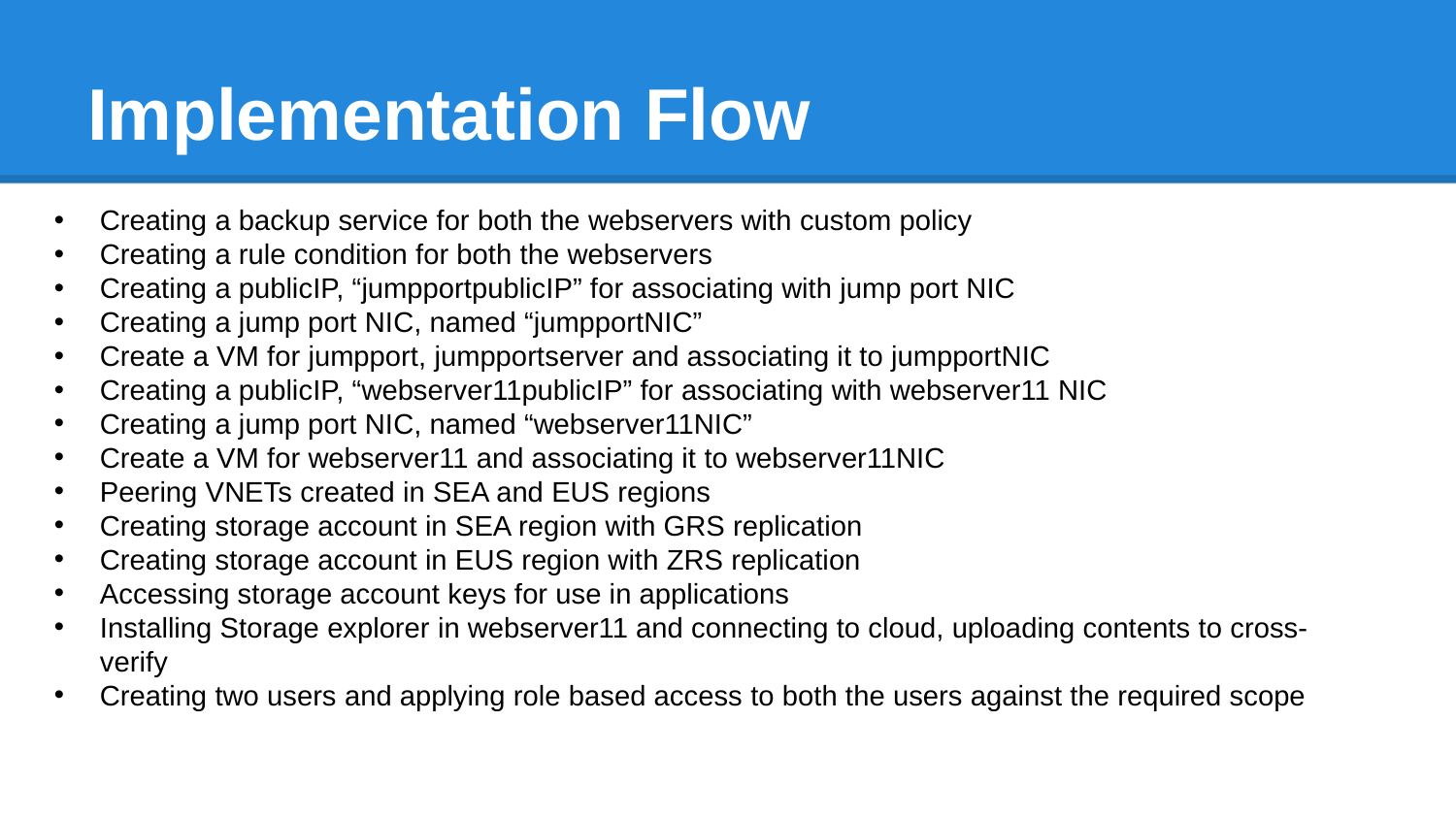

# Implementation Flow
Creating a backup service for both the webservers with custom policy
Creating a rule condition for both the webservers
Creating a publicIP, “jumpportpublicIP” for associating with jump port NIC
Creating a jump port NIC, named “jumpportNIC”
Create a VM for jumpport, jumpportserver and associating it to jumpportNIC
Creating a publicIP, “webserver11publicIP” for associating with webserver11 NIC
Creating a jump port NIC, named “webserver11NIC”
Create a VM for webserver11 and associating it to webserver11NIC
Peering VNETs created in SEA and EUS regions
Creating storage account in SEA region with GRS replication
Creating storage account in EUS region with ZRS replication
Accessing storage account keys for use in applications
Installing Storage explorer in webserver11 and connecting to cloud, uploading contents to cross-verify
Creating two users and applying role based access to both the users against the required scope